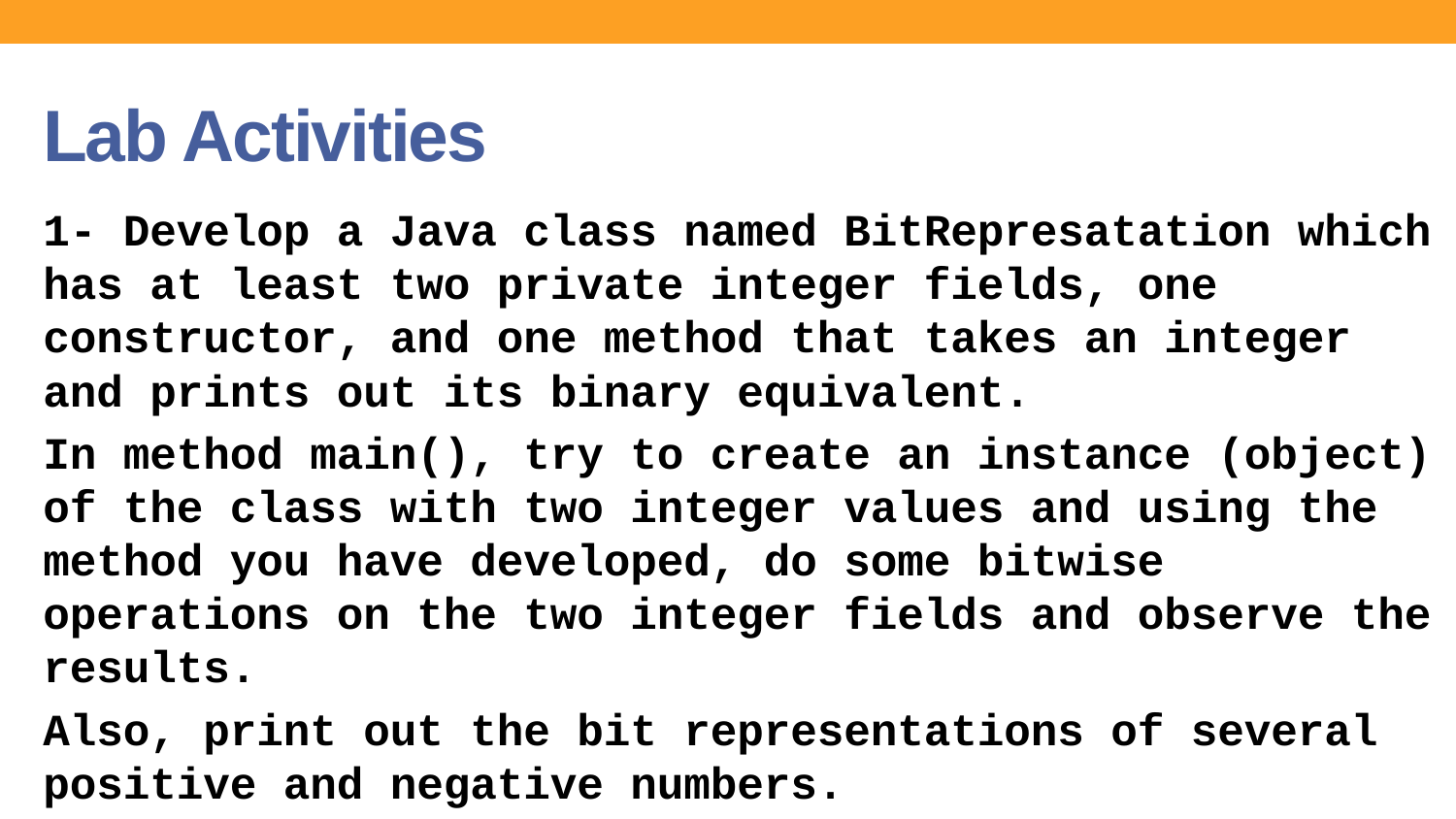

# Lab Activities
1- Develop a Java class named BitRepresatation which has at least two private integer fields, one constructor, and one method that takes an integer and prints out its binary equivalent.
In method main(), try to create an instance (object) of the class with two integer values and using the method you have developed, do some bitwise operations on the two integer fields and observe the results.
Also, print out the bit representations of several positive and negative numbers.